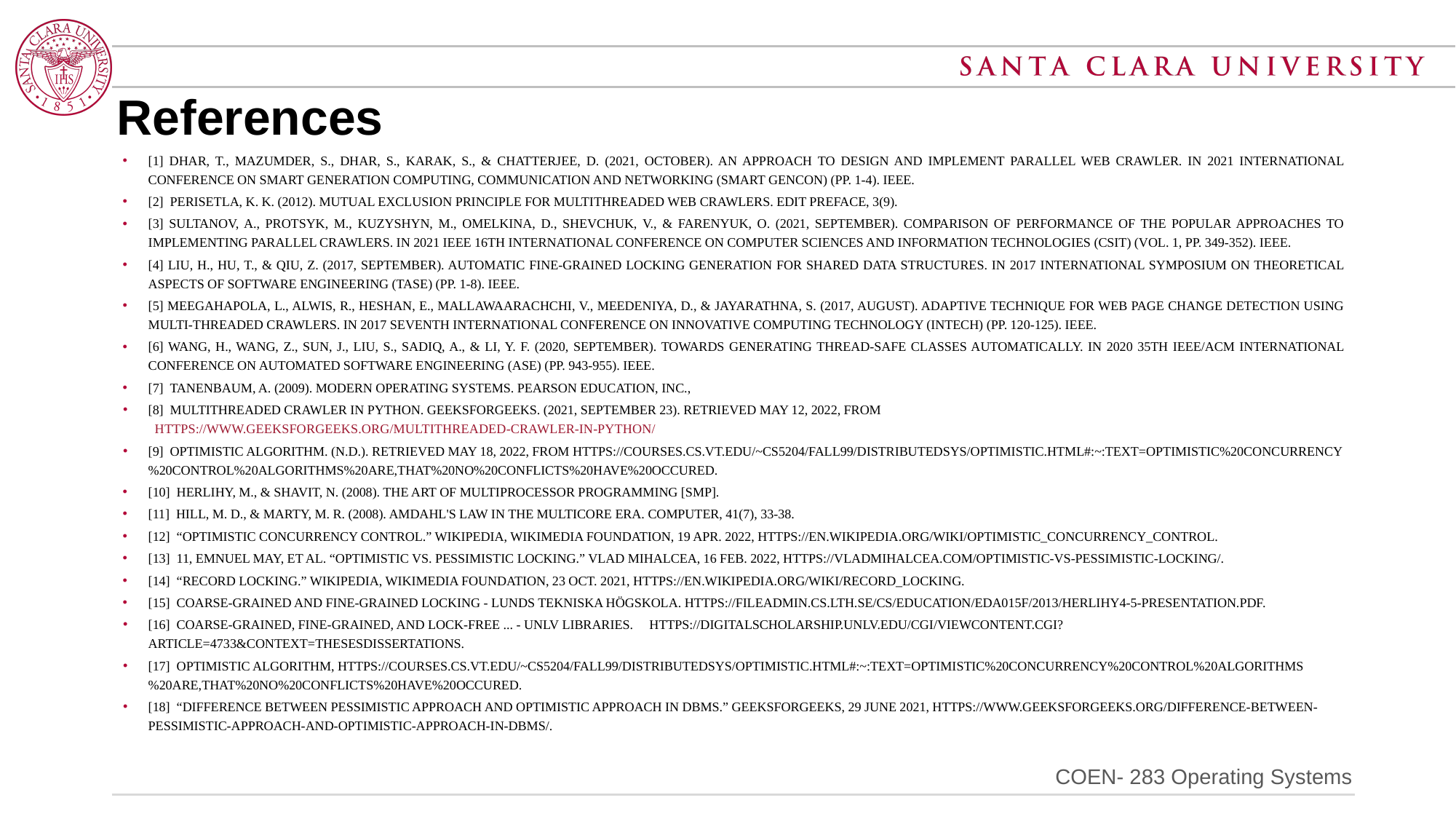

# References
[1] Dhar, T., Mazumder, S., Dhar, S., Karak, S., & Chatterjee, D. (2021, October). An Approach to Design and Implement Parallel Web Crawler. In 2021 International Conference on Smart Generation Computing, Communication and Networking (SMART GENCON) (pp. 1-4). IEEE.
[2]  Perisetla, K. K. (2012). Mutual exclusion principle for multithreaded web crawlers. Edit Preface, 3(9).
[3] Sultanov, A., Protsyk, M., Kuzyshyn, M., Omelkina, D., Shevchuk, V., & Farenyuk, O. (2021, September). Comparison of performance of the popular approaches to implementing parallel crawlers. In 2021 IEEE 16th International Conference on Computer Sciences and Information Technologies (CSIT) (Vol. 1, pp. 349-352). IEEE.
[4] Liu, H., Hu, T., & Qiu, Z. (2017, September). Automatic fine-grained locking generation for shared data structures. In 2017 International Symposium on Theoretical Aspects of Software Engineering (TASE) (pp. 1-8). IEEE.
[5] Meegahapola, L., Alwis, R., Heshan, E., Mallawaarachchi, V., Meedeniya, D., & Jayarathna, S. (2017, August). Adaptive technique for web page change detection using multi-threaded crawlers. In 2017 Seventh International Conference on Innovative Computing Technology (INTECH) (pp. 120-125). IEEE.
[6] Wang, H., Wang, Z., Sun, J., Liu, S., Sadiq, A., & Li, Y. F. (2020, September). Towards generating thread-safe classes automatically. In 2020 35th IEEE/ACM International Conference on Automated Software Engineering (ASE) (pp. 943-955). IEEE.
[7]  Tanenbaum, A. (2009). Modern operating systems. Pearson Education, Inc.,
[8]  Multithreaded crawler in Python. GeeksforGeeks. (2021, September 23). Retrieved May 12, 2022, from  https://www.geeksforgeeks.org/multithreaded-crawler-in-python/
[9]  Optimistic algorithm. (n.d.). Retrieved May 18, 2022, from https://courses.cs.vt.edu/~cs5204/fall99/distributedSys/optimistic.html#:~:text=Optimistic%20Concurrency%20Control%20Algorithms%20are,that%20no%20conflicts%20have%20occured.
[10]  Herlihy, M., & Shavit, N. (2008). The Art of Multiprocessor Programming [SMP].
[11]  Hill, M. D., & Marty, M. R. (2008). Amdahl's law in the multicore era. Computer, 41(7), 33-38.
[12]  “Optimistic Concurrency Control.” Wikipedia, Wikimedia Foundation, 19 Apr. 2022, https://en.wikipedia.org/wiki/Optimistic_concurrency_control.
[13]  11, Emnuel May, et al. “Optimistic vs. Pessimistic Locking.” Vlad Mihalcea, 16 Feb. 2022, https://vladmihalcea.com/optimistic-vs-pessimistic-locking/.
[14]  “Record Locking.” Wikipedia, Wikimedia Foundation, 23 Oct. 2021, https://en.wikipedia.org/wiki/Record_locking.
[15]  Coarse-Grained and Fine-Grained Locking - Lunds Tekniska Högskola. https://fileadmin.cs.lth.se/cs/Education/EDA015F/2013/Herlihy4-5-presentation.pdf.
[16]  Coarse-Grained, Fine-Grained, and Lock-Free ... - UNLV Libraries.     https://digitalscholarship.unlv.edu/cgi/viewcontent.cgi?article=4733&context=thesesdissertations.
[17]  Optimistic Algorithm, https://courses.cs.vt.edu/~cs5204/fall99/distributedSys/optimistic.html#:~:text=Optimistic%20Concurrency%20Control%20Algorithms%20are,that%20no%20conflicts%20have%20occured.
[18]  “Difference between Pessimistic Approach and Optimistic Approach in DBMS.” GeeksforGeeks, 29 June 2021, https://www.geeksforgeeks.org/difference-between-pessimistic-approach-and-optimistic-approach-in-dbms/.
COEN- 283 Operating Systems